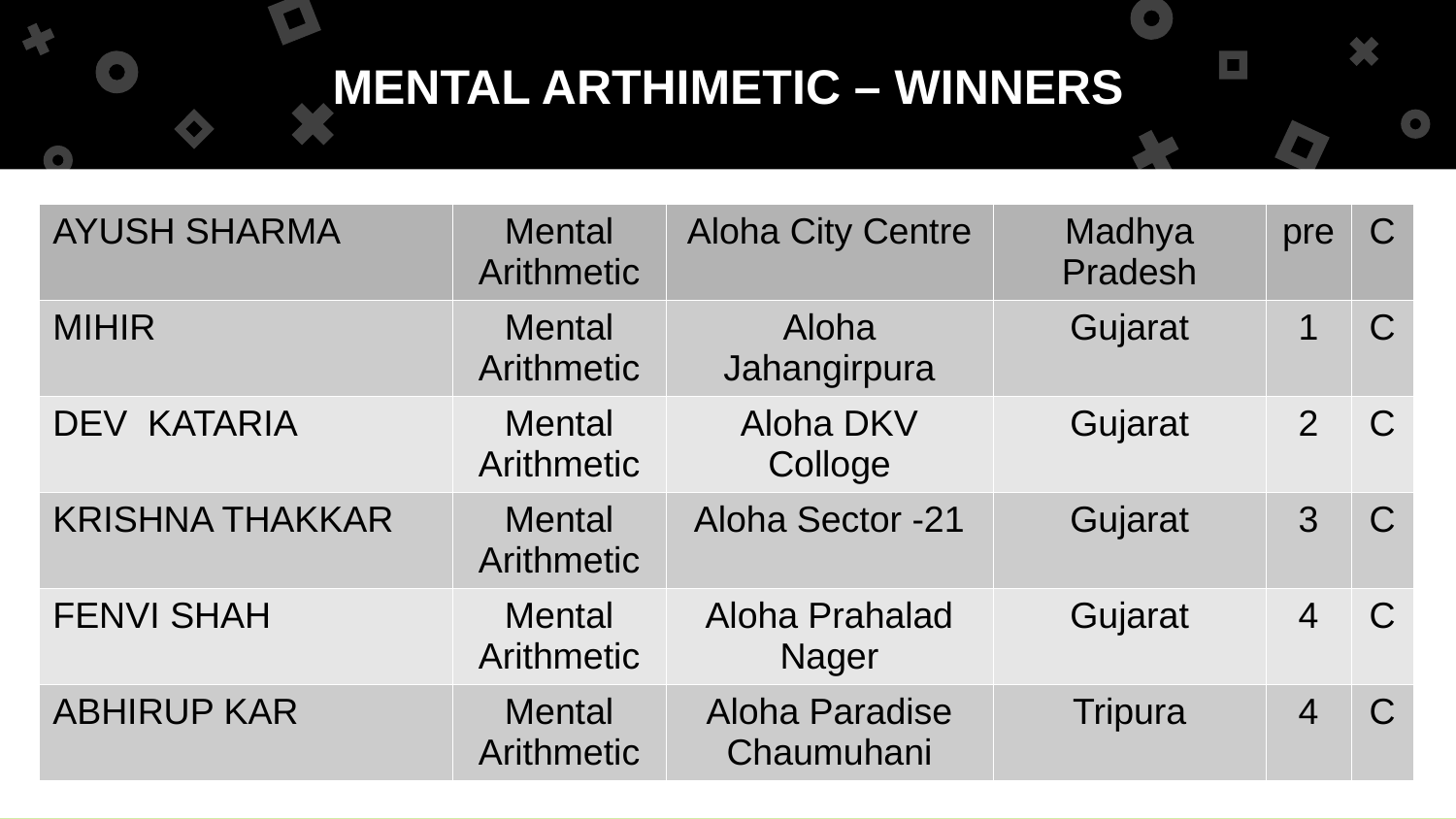

MENTAL ARTHIMETIC – WINNERS
| AYUSH SHARMA | Mental Arithmetic | Aloha City Centre | Madhya Pradesh | pre | C |
| --- | --- | --- | --- | --- | --- |
| MIHIR | Mental Arithmetic | Aloha Jahangirpura | Gujarat | 1 | C |
| DEV KATARIA | Mental Arithmetic | Aloha DKV Colloge | Gujarat | 2 | C |
| KRISHNA THAKKAR | Mental Arithmetic | Aloha Sector -21 | Gujarat | 3 | C |
| FENVI SHAH | Mental Arithmetic | Aloha Prahalad Nager | Gujarat | 4 | C |
| ABHIRUP KAR | Mental Arithmetic | Aloha Paradise Chaumuhani | Tripura | 4 | C |